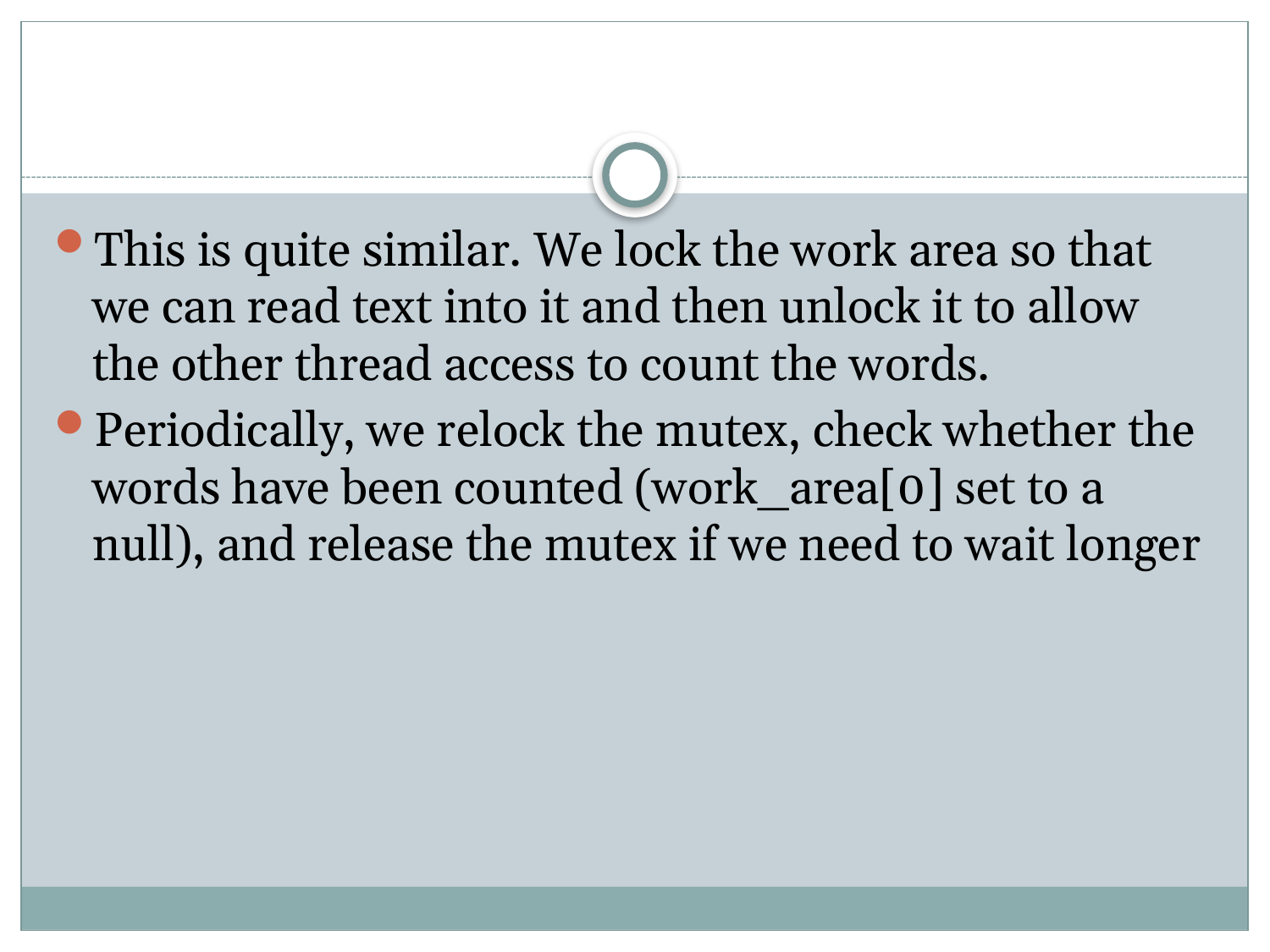

#
This is quite similar. We lock the work area so that we can read text into it and then unlock it to allow the other thread access to count the words.
Periodically, we relock the mutex, check whether the words have been counted (work_area[0] set to a null), and release the mutex if we need to wait longer